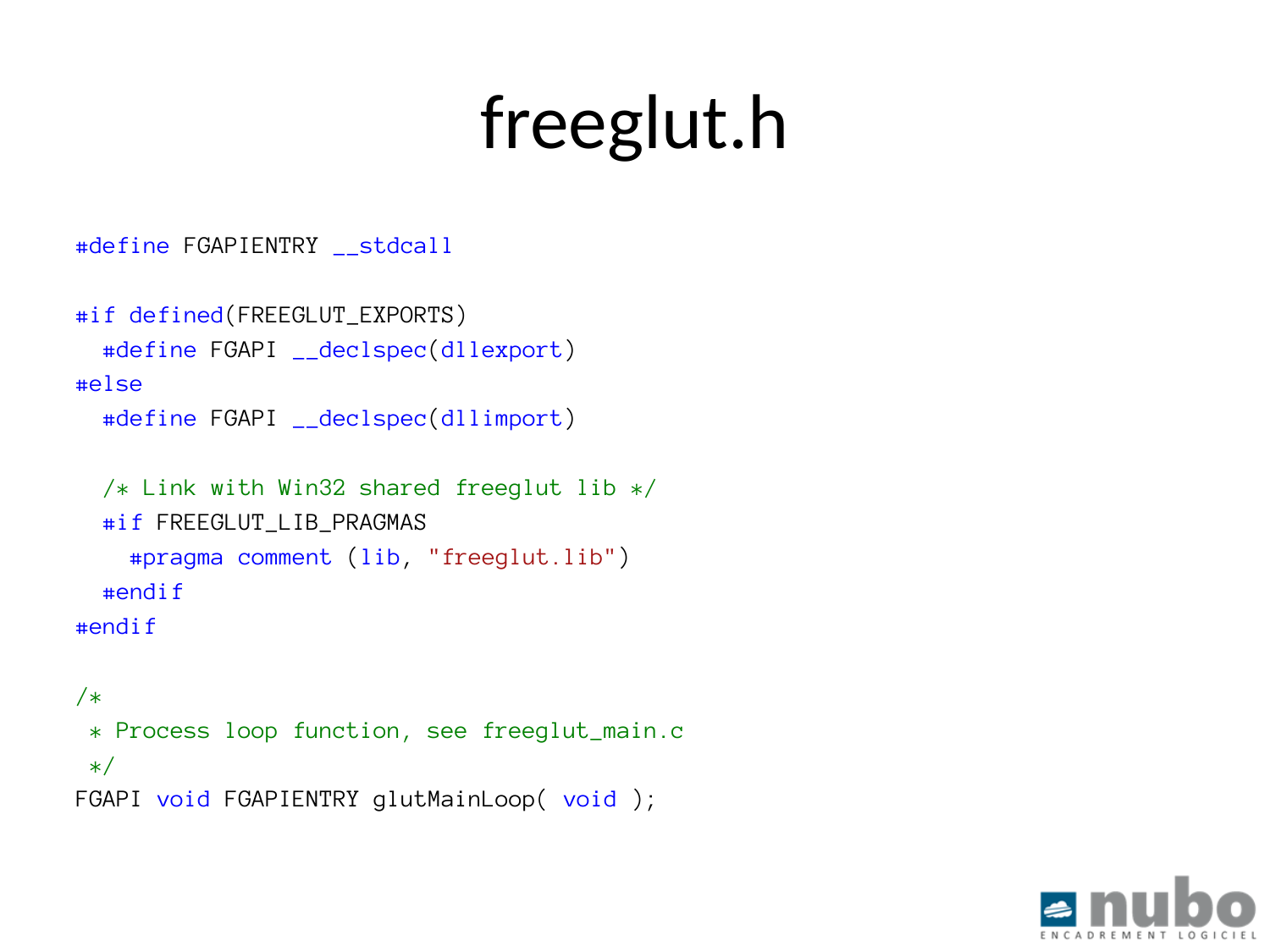

# freeglut.h
#define FGAPIENTRY __stdcall

#if defined(FREEGLUT_EXPORTS)
  #define FGAPI __declspec(dllexport)
#else
  #define FGAPI __declspec(dllimport)

  /* Link with Win32 shared freeglut lib */
  #if FREEGLUT_LIB_PRAGMAS
    #pragma comment (lib, "freeglut.lib")
  #endif
#endif

/*
 * Process loop function, see freeglut_main.c
 */
FGAPI void FGAPIENTRY glutMainLoop( void );